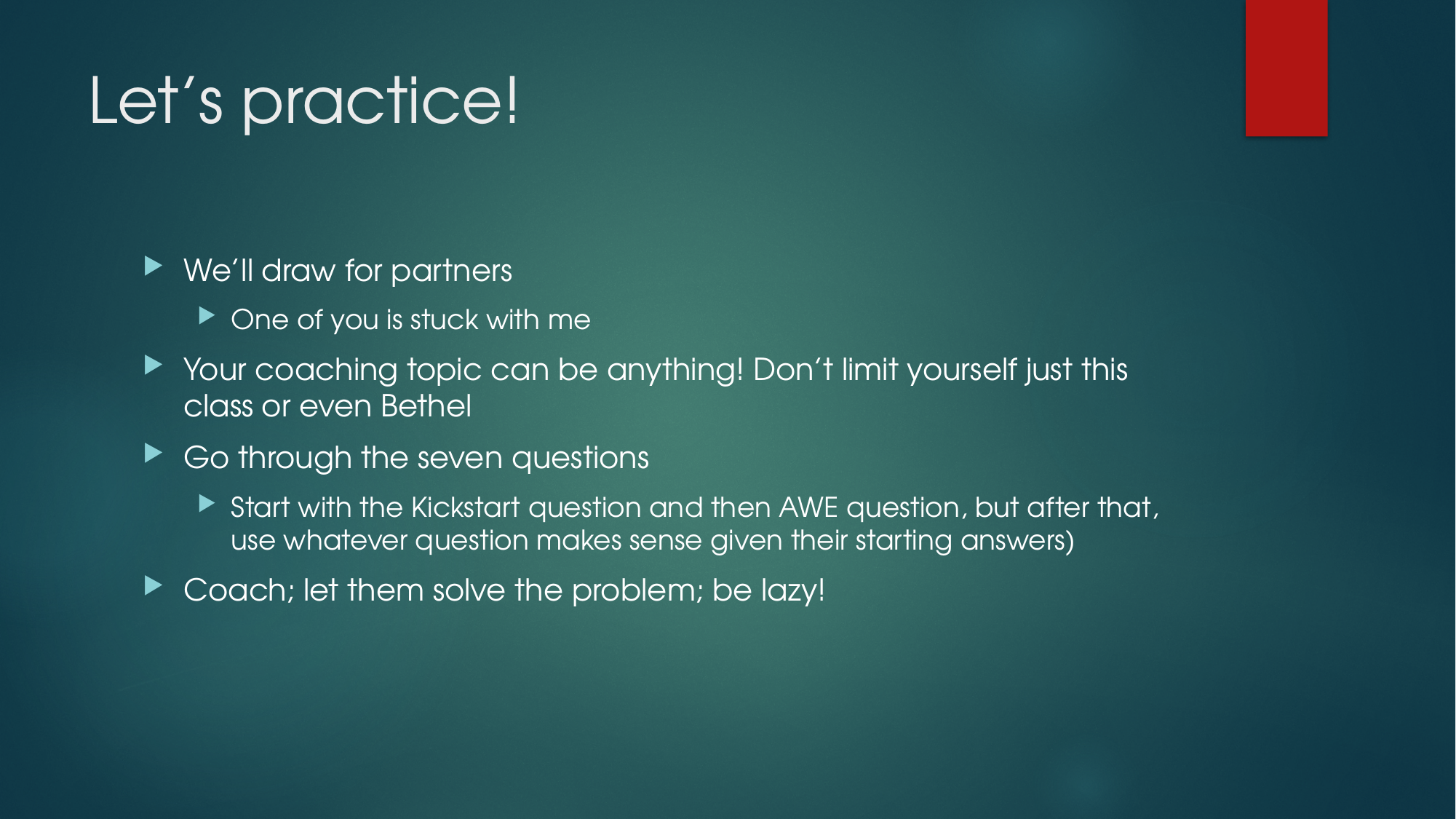

# Let’s practice!
We’ll draw for partners
One of you is stuck with me
Your coaching topic can be anything! Don’t limit yourself just this class or even Bethel
Go through the seven questions
Start with the Kickstart question and then AWE question, but after that, use whatever question makes sense given their starting answers)
Coach; let them solve the problem; be lazy!